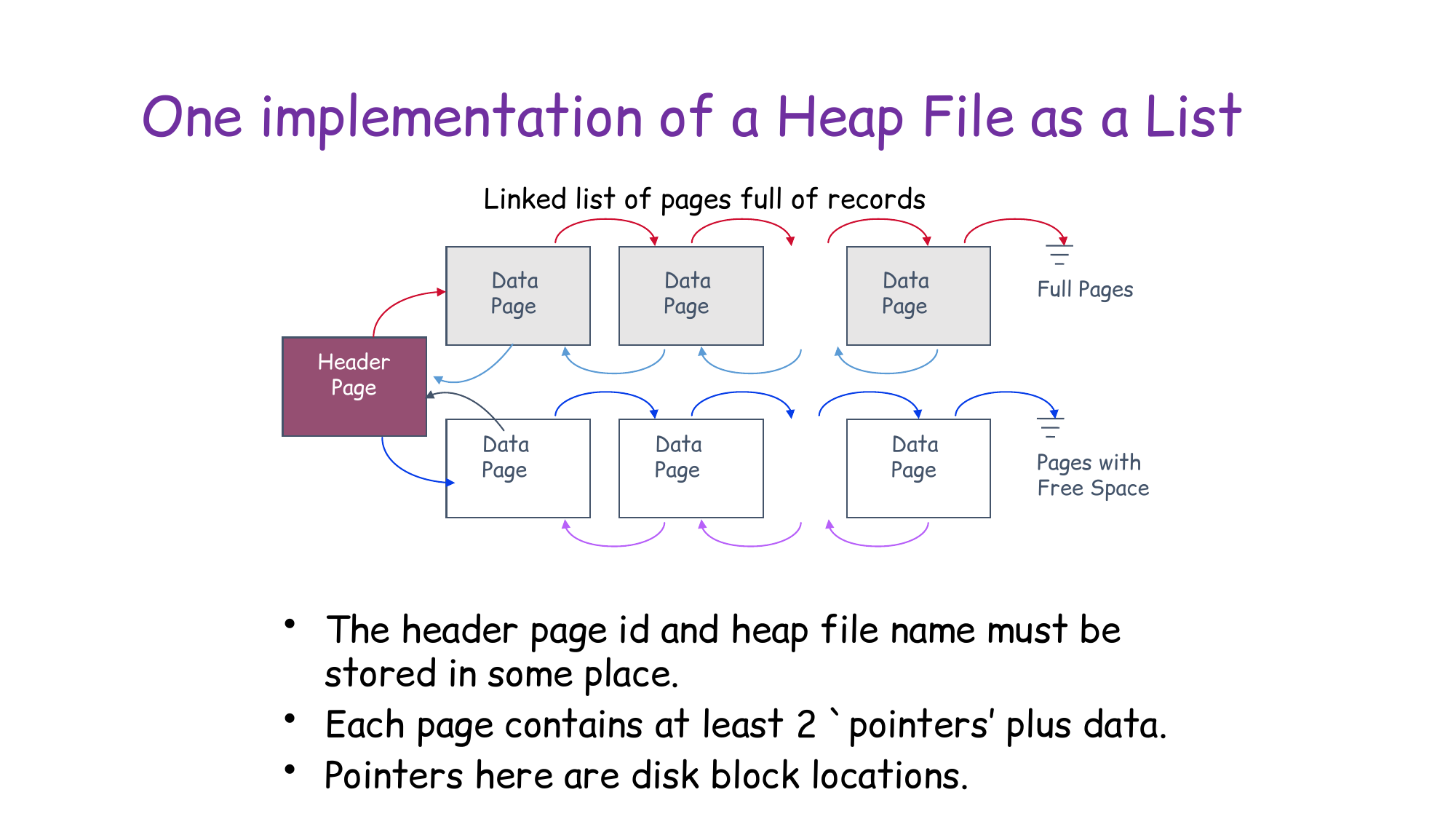

One implementation of a Heap File as a List
Linked list of pages full of records

Data
Page
Data
Page
Data
Page
Full Pages

Header
Page

Data
Page
Data
Page
Data
Page

Pages with
Free Space

The header page id and heap file name must be stored in some place.
Each page contains at least 2 `pointers’ plus data.
Pointers here are disk block locations.